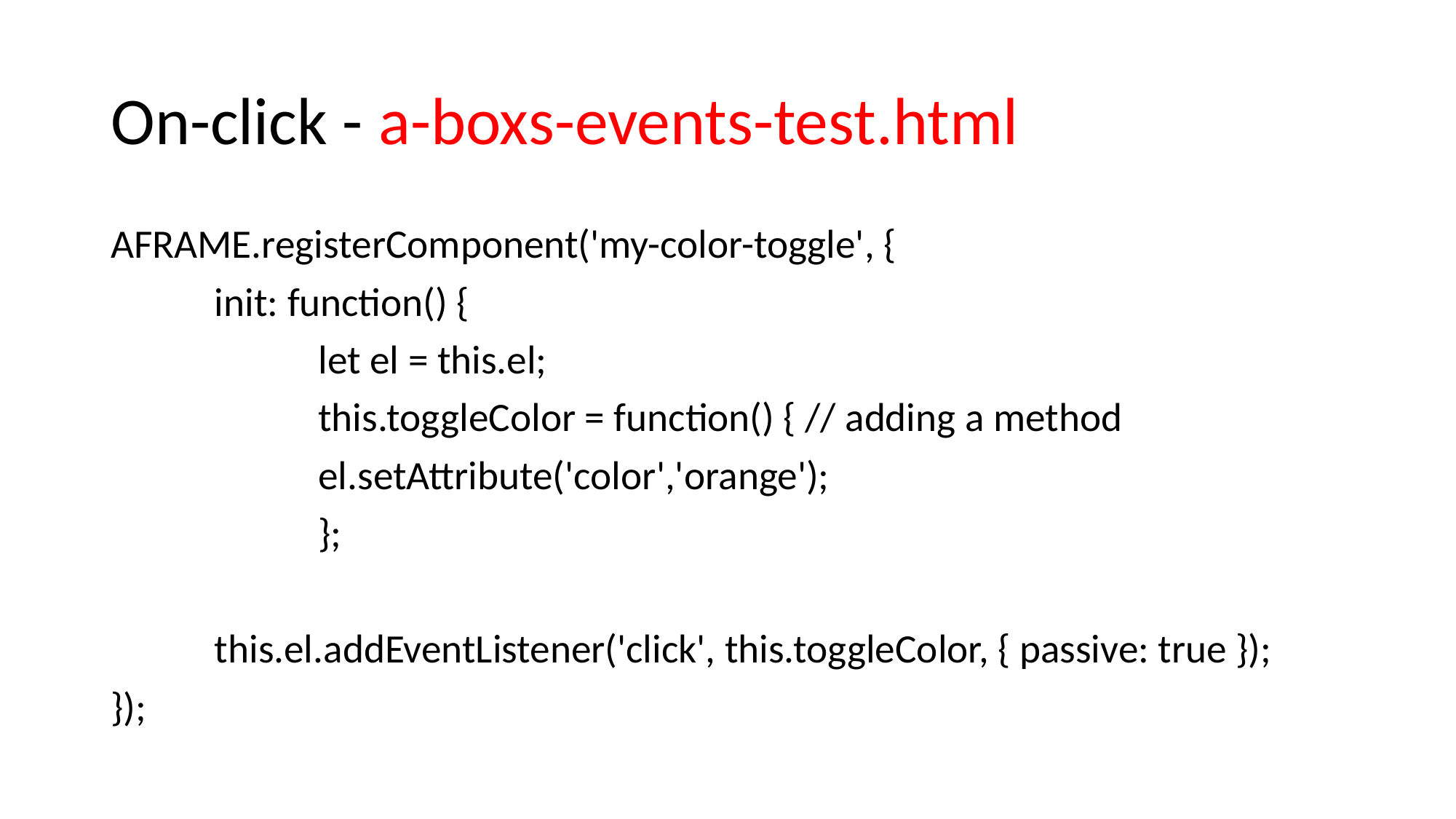

# On-click - a-boxs-events-test.html
AFRAME.registerComponent('my-color-toggle', {
	init: function() {
		let el = this.el;
		this.toggleColor = function() { // adding a method
		el.setAttribute('color','orange');
		};

	this.el.addEventListener('click', this.toggleColor, { passive: true });
});